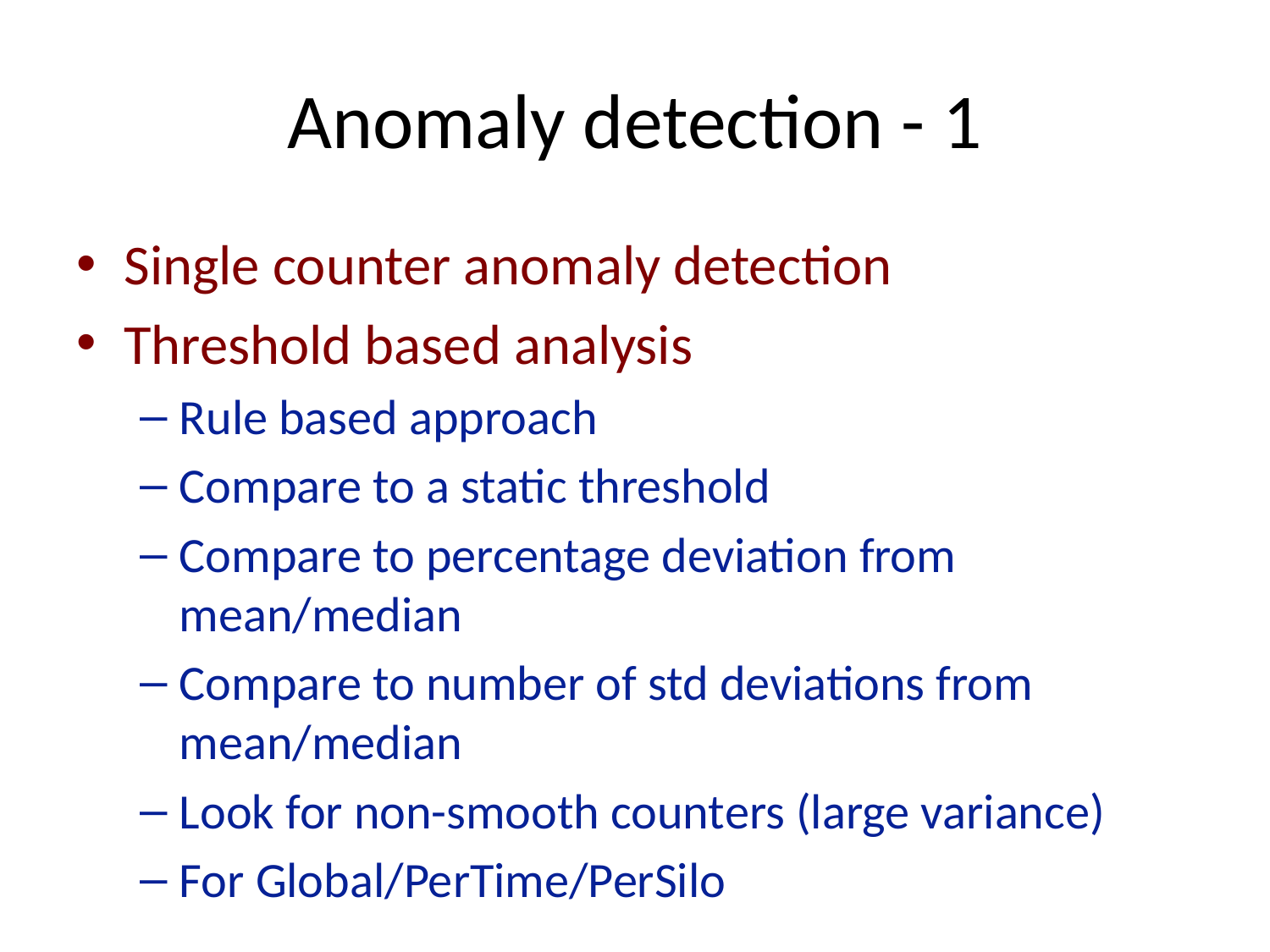

# Anomaly detection - 1
Single counter anomaly detection
Threshold based analysis
Rule based approach
Compare to a static threshold
Compare to percentage deviation from mean/median
Compare to number of std deviations from mean/median
Look for non-smooth counters (large variance)
For Global/PerTime/PerSilo